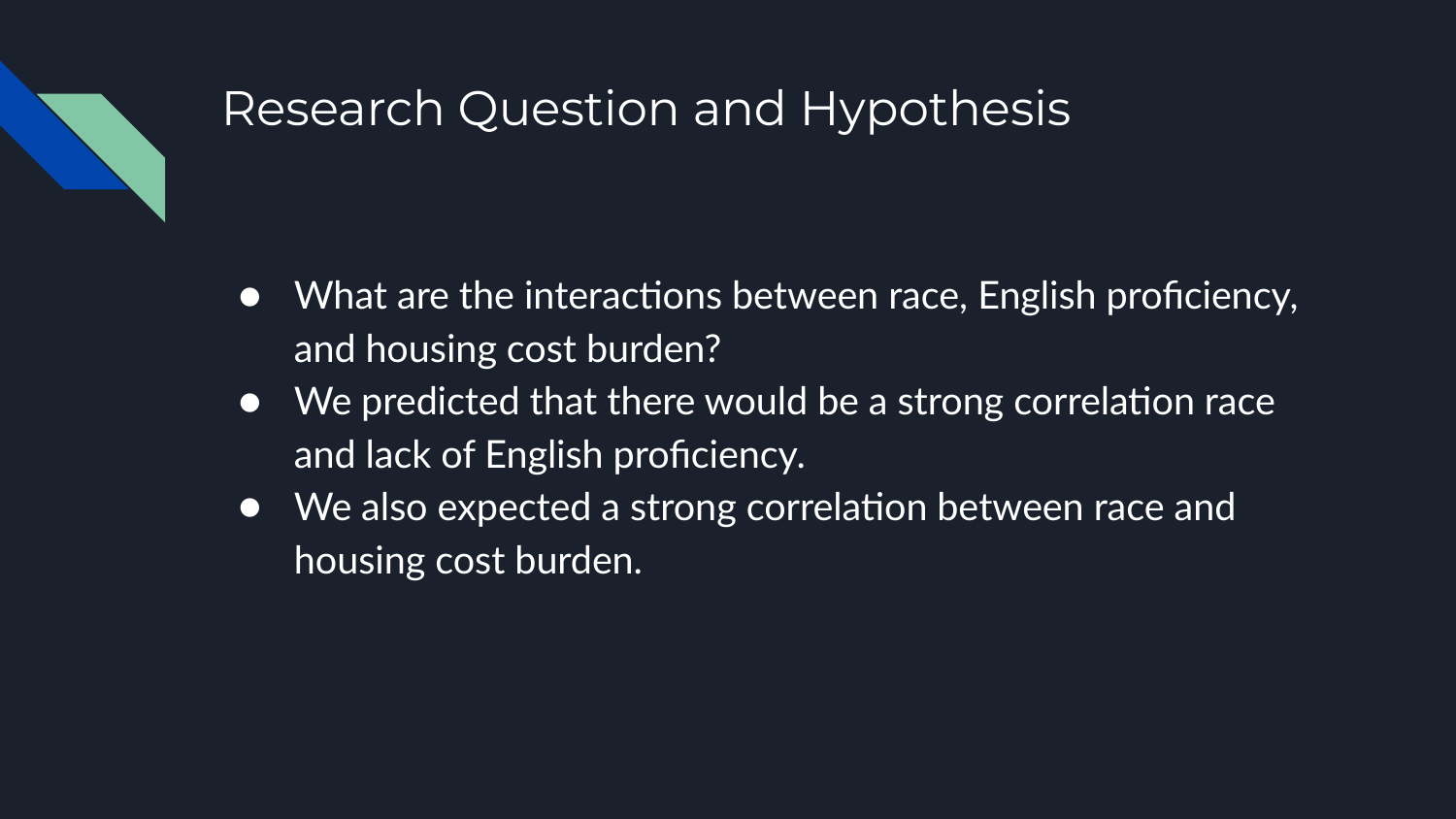

# Research Question and Hypothesis
What are the interactions between race, English proficiency, and housing cost burden?
We predicted that there would be a strong correlation race and lack of English proficiency.
We also expected a strong correlation between race and housing cost burden.